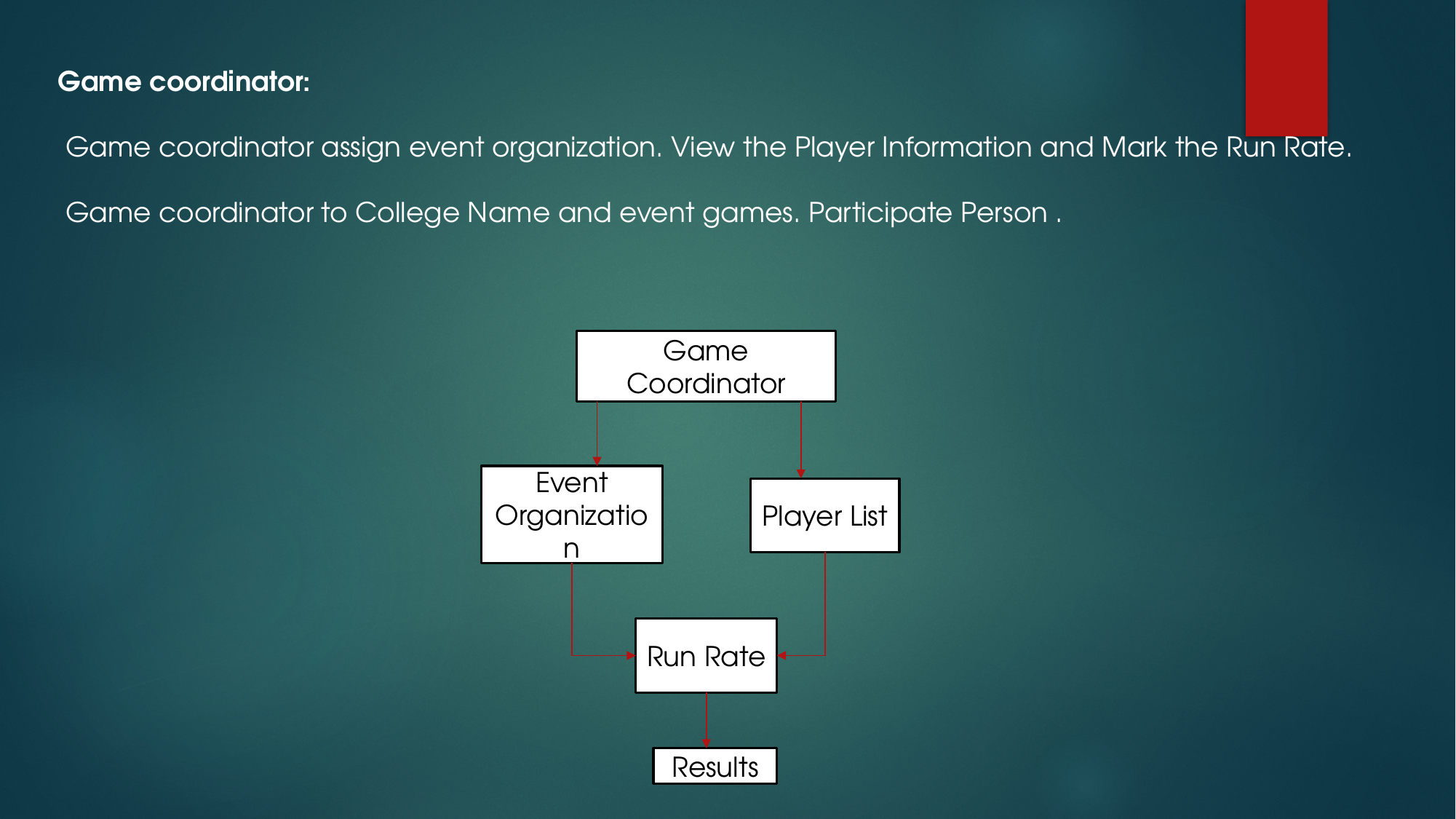

#
Game coordinator:

 Game coordinator assign event organization. View the Player Information and Mark the Run Rate.

 Game coordinator to College Name and event games. Participate Person .

Game Coordinator
Event Organization
Player List
Run Rate
Results